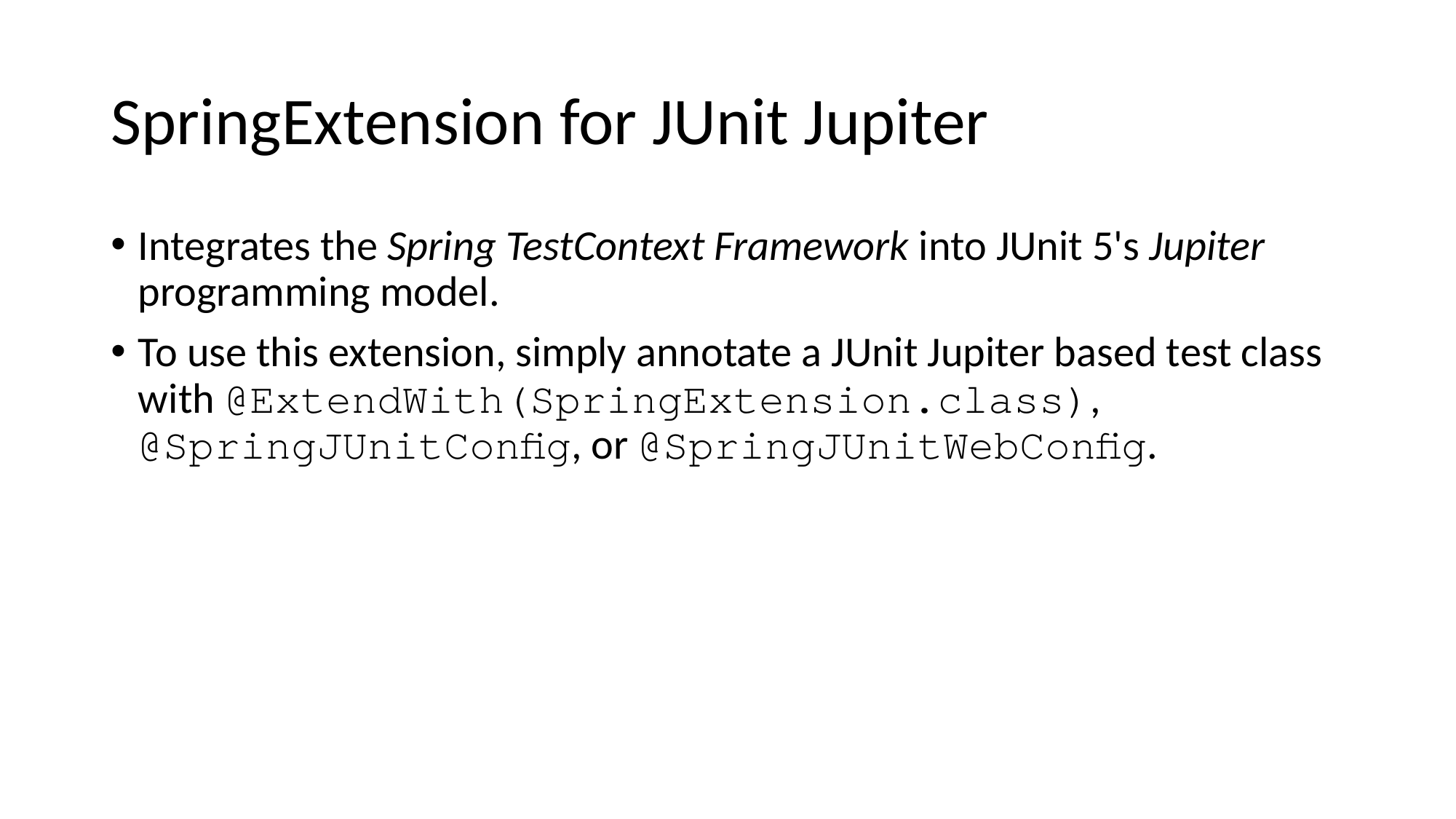

# SpringExtension for JUnit Jupiter
Integrates the Spring TestContext Framework into JUnit 5's Jupiter programming model.
To use this extension, simply annotate a JUnit Jupiter based test class with @ExtendWith(SpringExtension.class), @SpringJUnitConfig, or @SpringJUnitWebConfig.